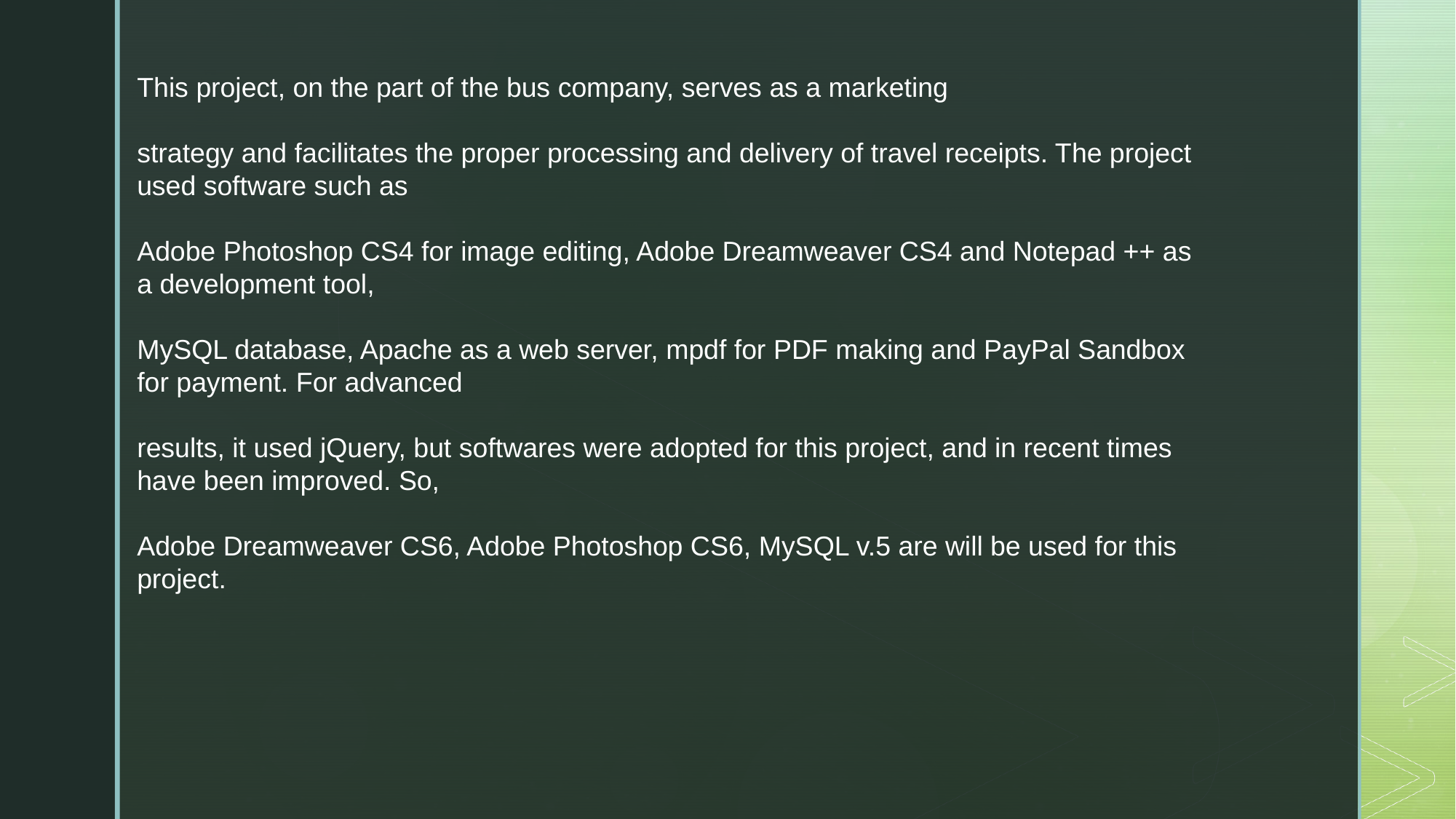

This project, on the part of the bus company, serves as a marketing

strategy and facilitates the proper processing and delivery of travel receipts. The project used software such as

Adobe Photoshop CS4 for image editing, Adobe Dreamweaver CS4 and Notepad ++ as a development tool,

MySQL database, Apache as a web server, mpdf for PDF making and PayPal Sandbox for payment. For advanced

results, it used jQuery, but softwares were adopted for this project, and in recent times have been improved. So,

Adobe Dreamweaver CS6, Adobe Photoshop CS6, MySQL v.5 are will be used for this project.